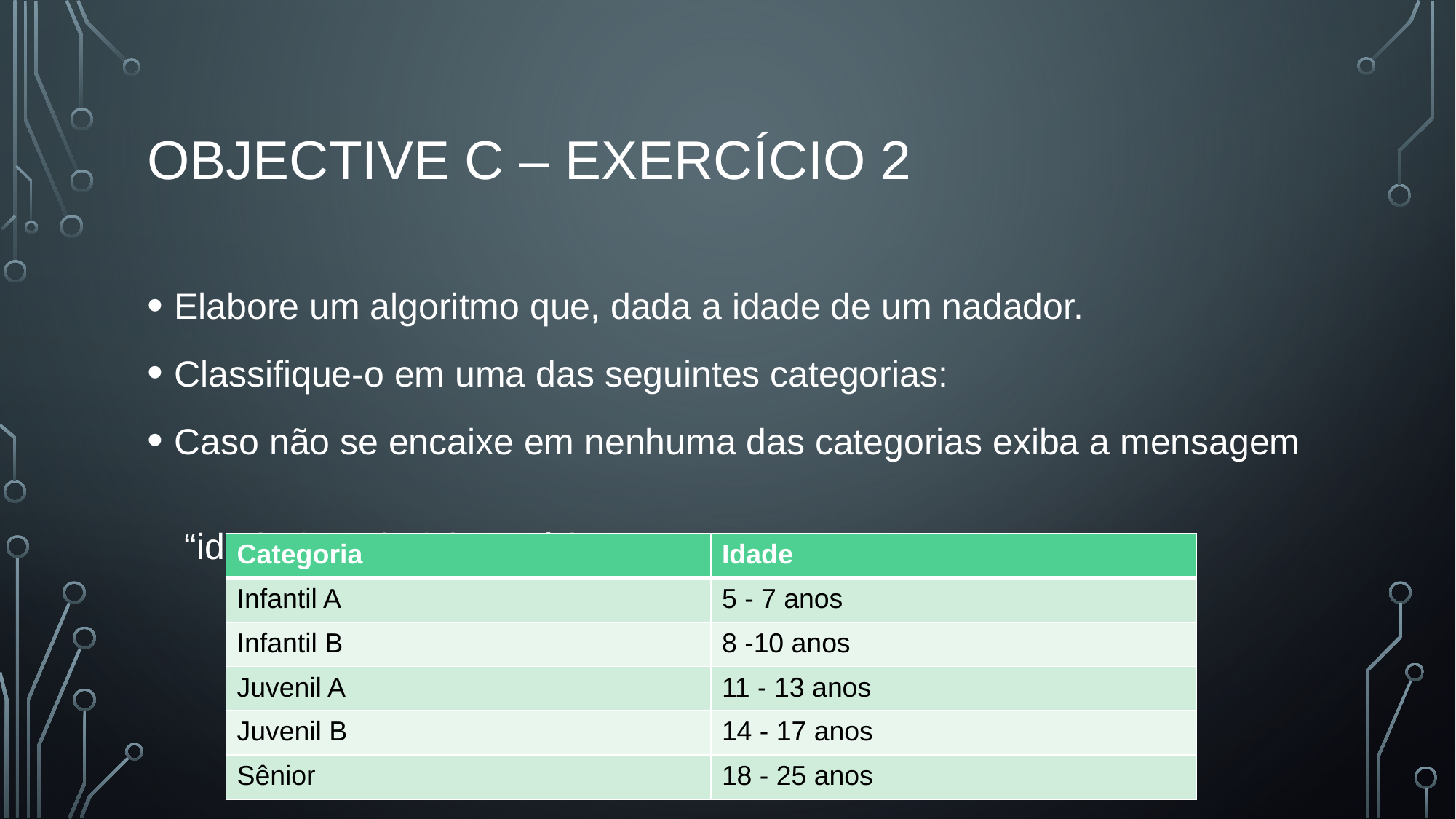

# Objective c – exercício 2
Elabore um algoritmo que, dada a idade de um nadador.
Classifique-o em uma das seguintes categorias:
Caso não se encaixe em nenhuma das categorias exiba a mensagem
 “idade fora da faixa etária”

| Categoria | Idade |
| --- | --- |
| Infantil A | 5 - 7 anos |
| Infantil B | 8 -10 anos |
| Juvenil A | 11 - 13 anos |
| Juvenil B | 14 - 17 anos |
| Sênior | 18 - 25 anos |